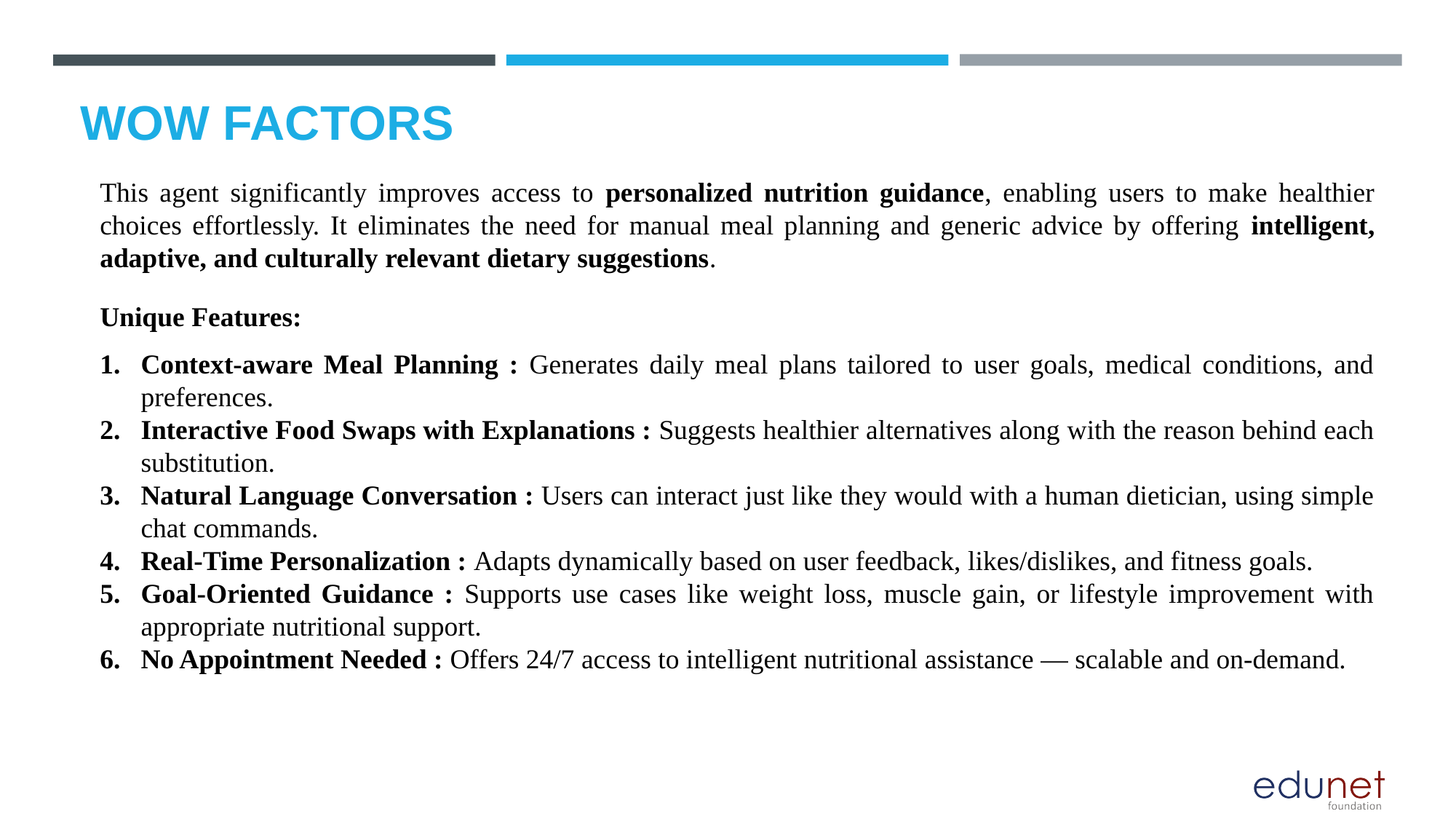

# WOW FACTORS
This agent significantly improves access to personalized nutrition guidance, enabling users to make healthier choices effortlessly. It eliminates the need for manual meal planning and generic advice by offering intelligent, adaptive, and culturally relevant dietary suggestions.
Unique Features:

Context-aware Meal Planning : Generates daily meal plans tailored to user goals, medical conditions, and preferences.
Interactive Food Swaps with Explanations : Suggests healthier alternatives along with the reason behind each substitution.
Natural Language Conversation : Users can interact just like they would with a human dietician, using simple chat commands.
Real-Time Personalization : Adapts dynamically based on user feedback, likes/dislikes, and fitness goals.
Goal-Oriented Guidance : Supports use cases like weight loss, muscle gain, or lifestyle improvement with appropriate nutritional support.
No Appointment Needed : Offers 24/7 access to intelligent nutritional assistance — scalable and on-demand.